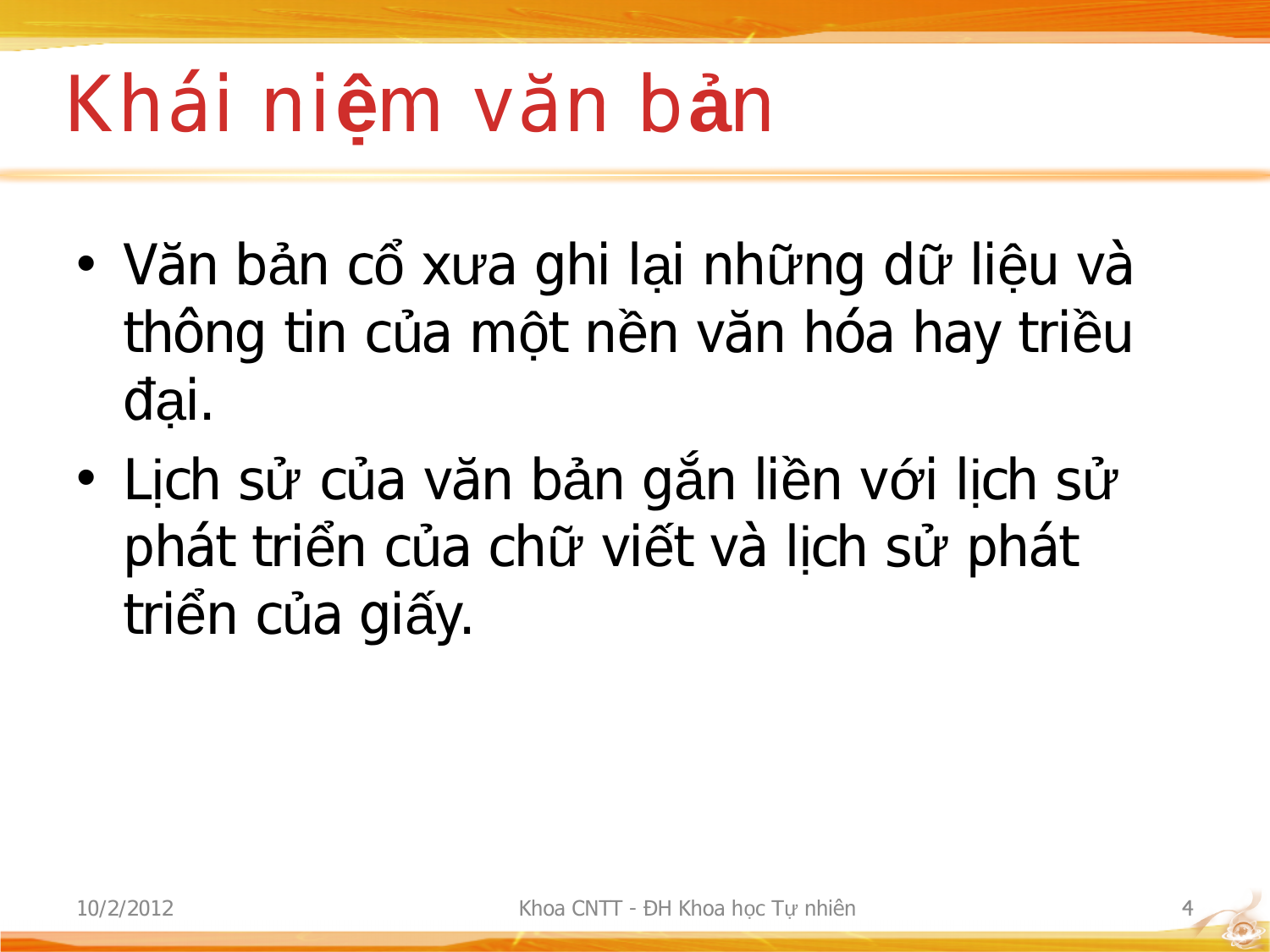

# Khái niệm văn bản
Văn bản cổ xưa ghi lại những dữ liệu và thông tin của một nền văn hóa hay triều đại.
Lịch sử của văn bản gắn liền với lịch sử phát triển của chữ viết và lịch sử phát triển của giấy.
10/2/2012
Khoa CNTT - ĐH Khoa học Tự nhiên
4